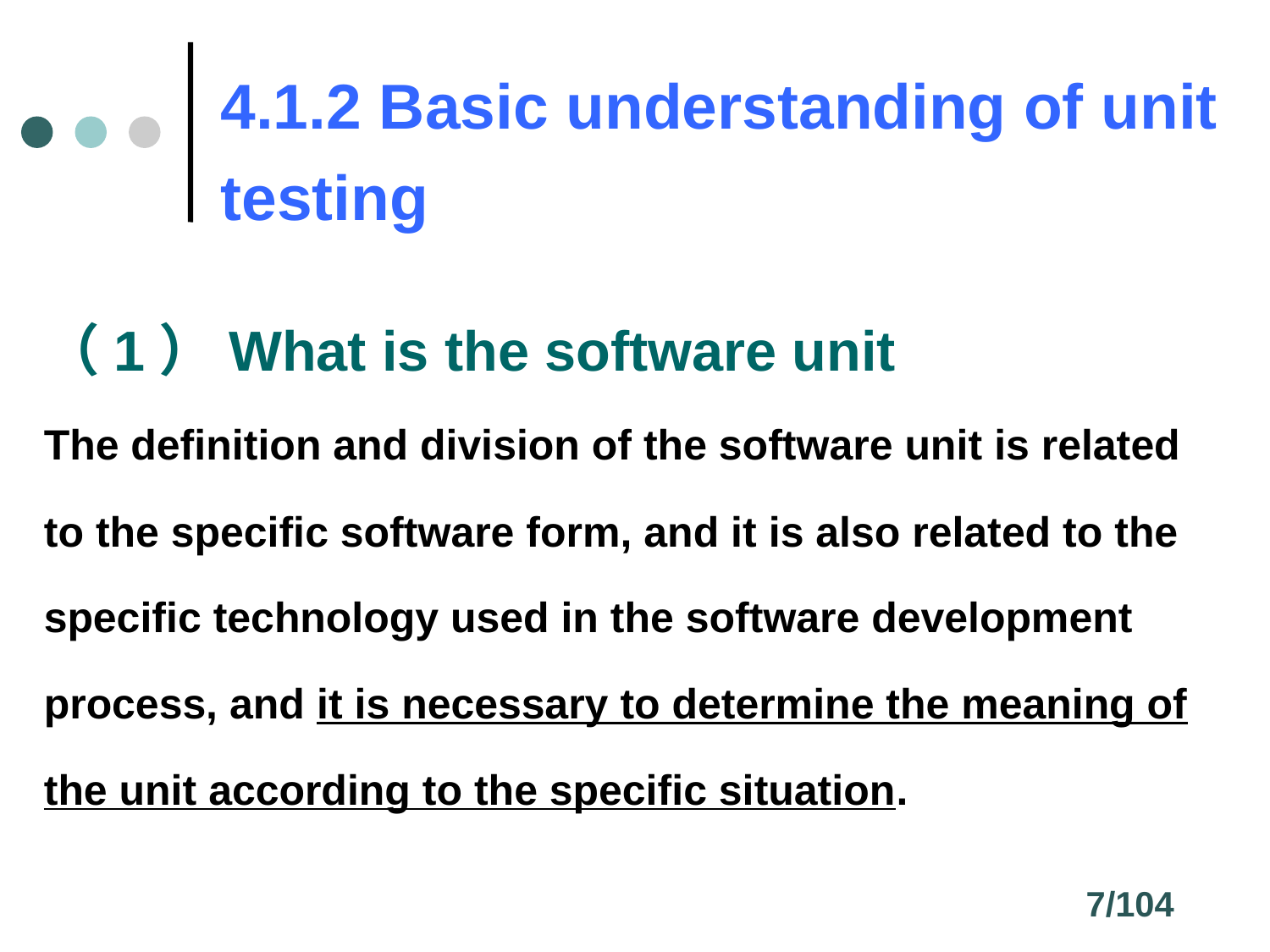

# 4.1.2 Basic understanding of unit testing

（1）What is the software unit
The definition and division of the software unit is related to the specific software form, and it is also related to the specific technology used in the software development process, and it is necessary to determine the meaning of the unit according to the specific situation.
7/104